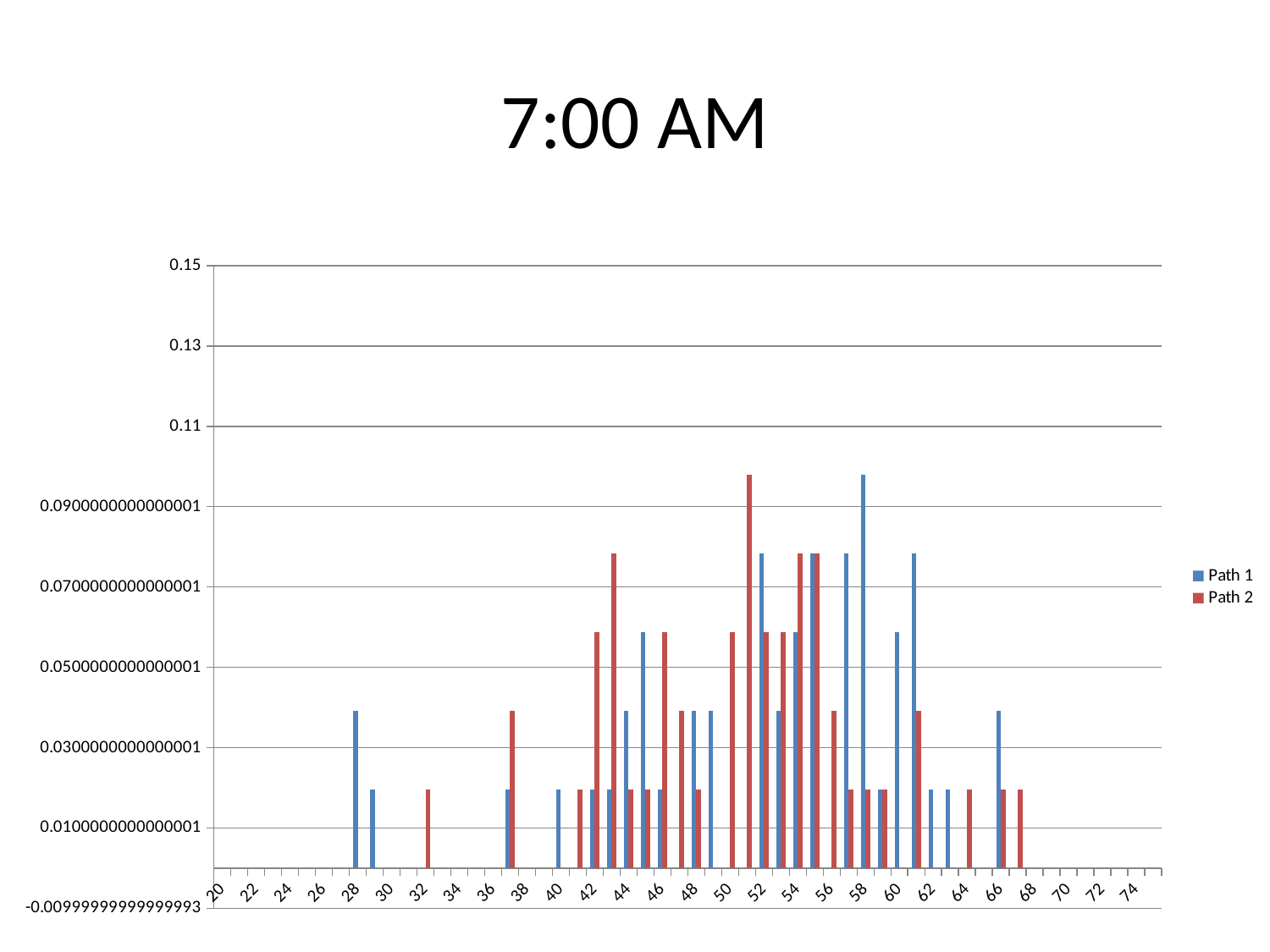

# 7:00 AM

### Chart

| Category | Path 1 | Path 2 |
|---|---|---|
| 20 | 0.0 | 0.0 |
| 21 | 0.0 | 0.0 |
| 22 | 0.0 | 0.0 |
| 23 | 0.0 | 0.0 |
| 24 | 0.0 | 0.0 |
| 25 | 0.0 | 0.0 |
| 26 | 0.0 | 0.0 |
| 27 | 0.0 | 0.0 |
| 28 | 0.0392156862745098 | 0.0 |
| 29 | 0.0196078431372549 | 0.0 |
| 30 | 0.0 | 0.0 |
| 31 | 0.0 | 0.0 |
| 32 | 0.0 | 0.0196078431372549 |
| 33 | 0.0 | 0.0 |
| 34 | 0.0 | 0.0 |
| 35 | 0.0 | 0.0 |
| 36 | 0.0 | 0.0 |
| 37 | 0.0196078431372549 | 0.0392156862745098 |
| 38 | 0.0 | 0.0 |
| 39 | 0.0 | 0.0 |
| 40 | 0.0196078431372549 | 0.0 |
| 41 | 0.0 | 0.0196078431372549 |
| 42 | 0.0196078431372549 | 0.058823529411764705 |
| 43 | 0.0196078431372549 | 0.0784313725490196 |
| 44 | 0.0392156862745098 | 0.0196078431372549 |
| 45 | 0.058823529411764705 | 0.0196078431372549 |
| 46 | 0.0196078431372549 | 0.058823529411764705 |
| 47 | 0.0 | 0.0392156862745098 |
| 48 | 0.0392156862745098 | 0.0196078431372549 |
| 49 | 0.0392156862745098 | 0.0 |
| 50 | 0.0 | 0.058823529411764705 |
| 51 | 0.0 | 0.09803921568627451 |
| 52 | 0.0784313725490196 | 0.058823529411764705 |
| 53 | 0.0392156862745098 | 0.058823529411764705 |
| 54 | 0.058823529411764705 | 0.0784313725490196 |
| 55 | 0.0784313725490196 | 0.0784313725490196 |
| 56 | 0.0 | 0.0392156862745098 |
| 57 | 0.0784313725490196 | 0.0196078431372549 |
| 58 | 0.09803921568627451 | 0.0196078431372549 |
| 59 | 0.0196078431372549 | 0.0196078431372549 |
| 60 | 0.058823529411764705 | 0.0 |
| 61 | 0.0784313725490196 | 0.0392156862745098 |
| 62 | 0.0196078431372549 | 0.0 |
| 63 | 0.0196078431372549 | 0.0 |
| 64 | 0.0 | 0.0196078431372549 |
| 65 | 0.0 | 0.0 |
| 66 | 0.0392156862745098 | 0.0196078431372549 |
| 67 | 0.0 | 0.0196078431372549 |
| 68 | 0.0 | 0.0 |
| 69 | 0.0 | 0.0 |
| 70 | 0.0 | 0.0 |
| 71 | 0.0 | 0.0 |
| 72 | 0.0 | 0.0 |
| 73 | 0.0 | 0.0 |
| 74 | 0.0 | 0.0 |
| 75 | 0.0 | 0.0 |